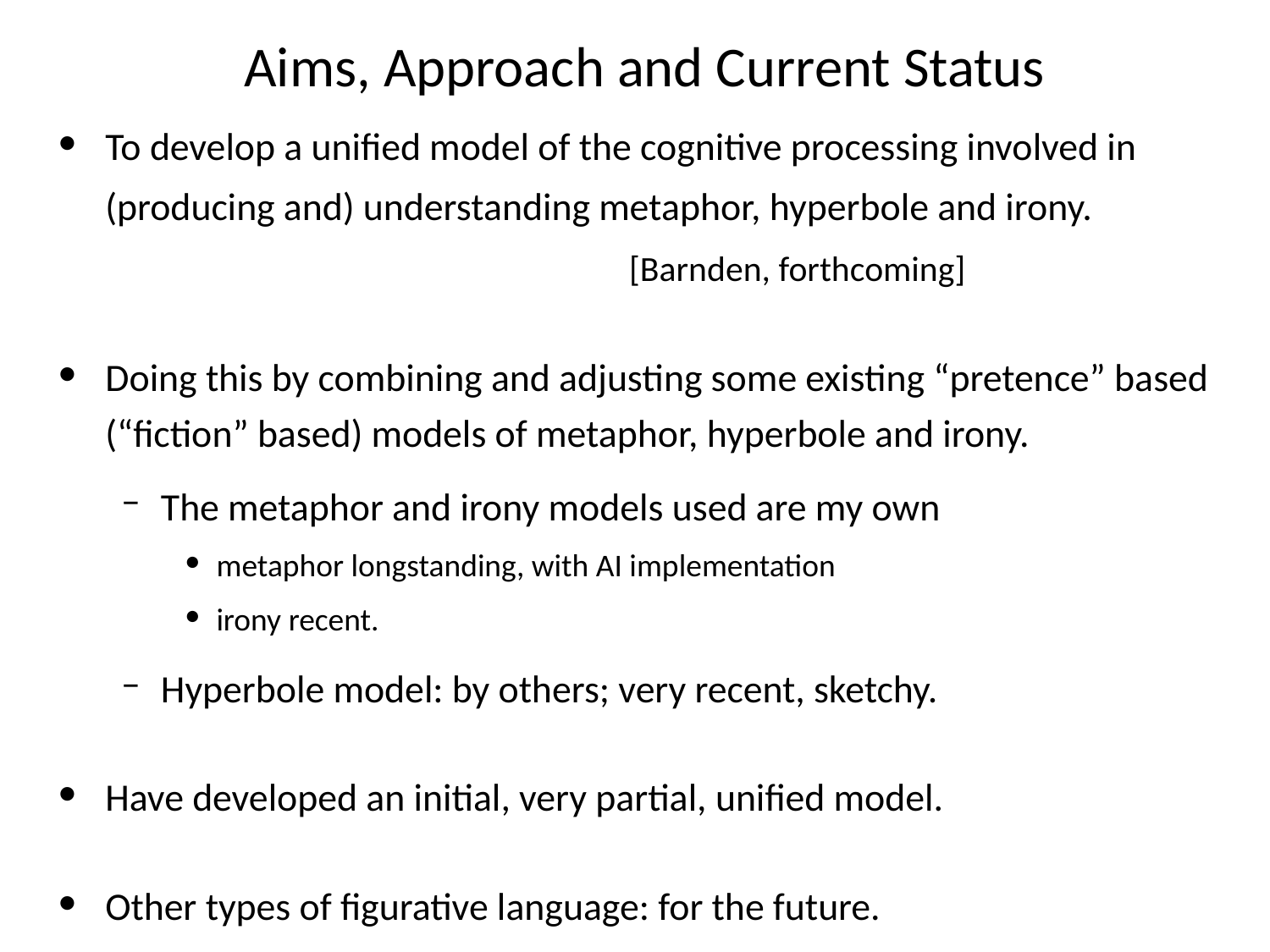

# Aims, Approach and Current Status
To develop a unified model of the cognitive processing involved in (producing and) understanding metaphor, hyperbole and irony.                                                                     [Barnden, forthcoming]
Doing this by combining and adjusting some existing “pretence” based (“fiction” based) models of metaphor, hyperbole and irony.
The metaphor and irony models used are my own
metaphor longstanding, with AI implementation
irony recent.
Hyperbole model: by others; very recent, sketchy.
Have developed an initial, very partial, unified model.
Other types of figurative language: for the future.